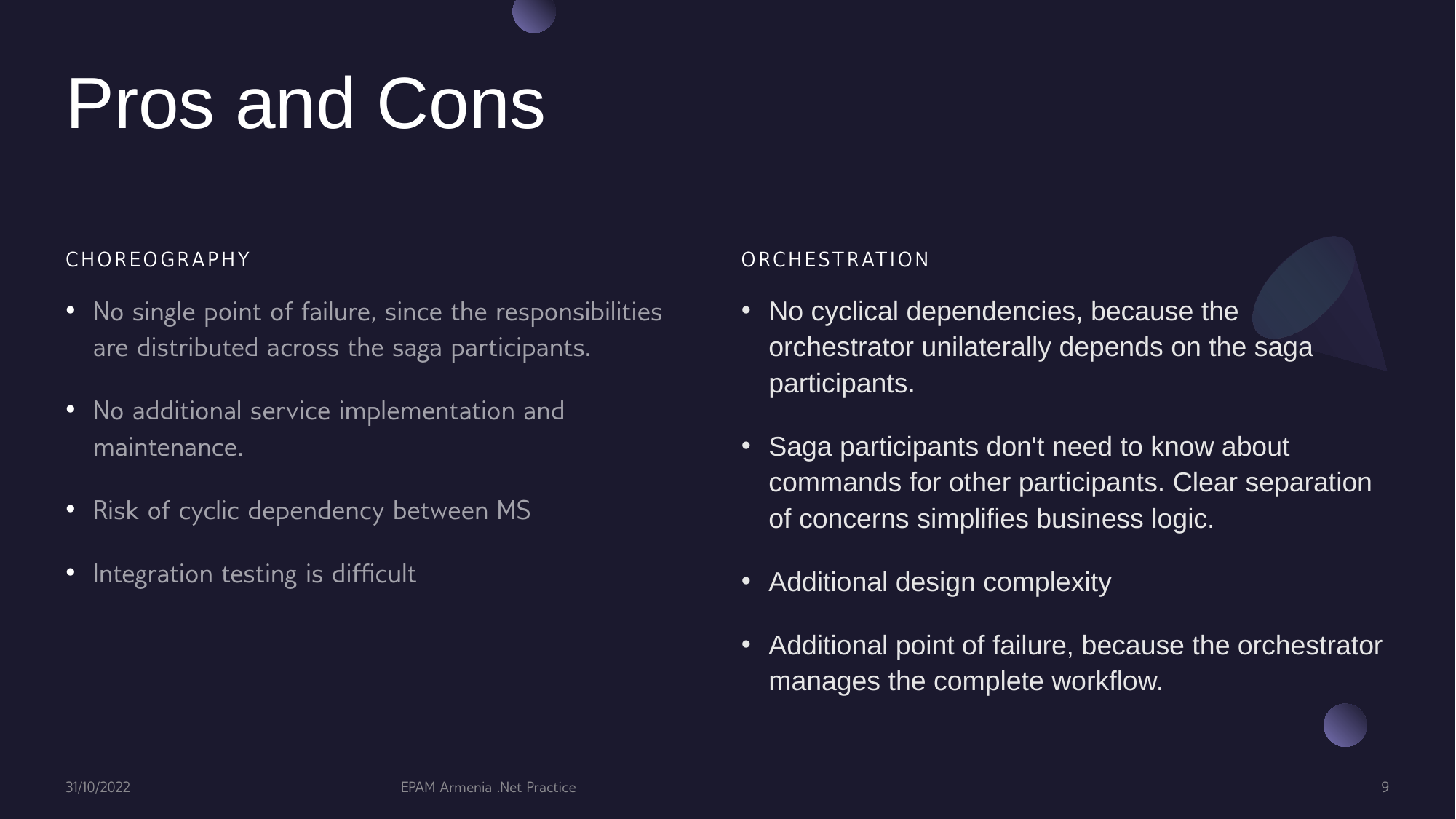

# Pros and Cons
Choreography
Orchestration

No single point of failure, since the responsibilities are distributed across the saga participants.
No additional service implementation and maintenance.
Risk of cyclic dependency between MS
Integration testing is difficult
No cyclical dependencies, because the orchestrator unilaterally depends on the saga participants.
Saga participants don't need to know about commands for other participants. Clear separation of concerns simplifies business logic.
Additional design complexity
Additional point of failure, because the orchestrator manages the complete workflow.

31/10/2022
EPAM Armenia .Net Practice
9